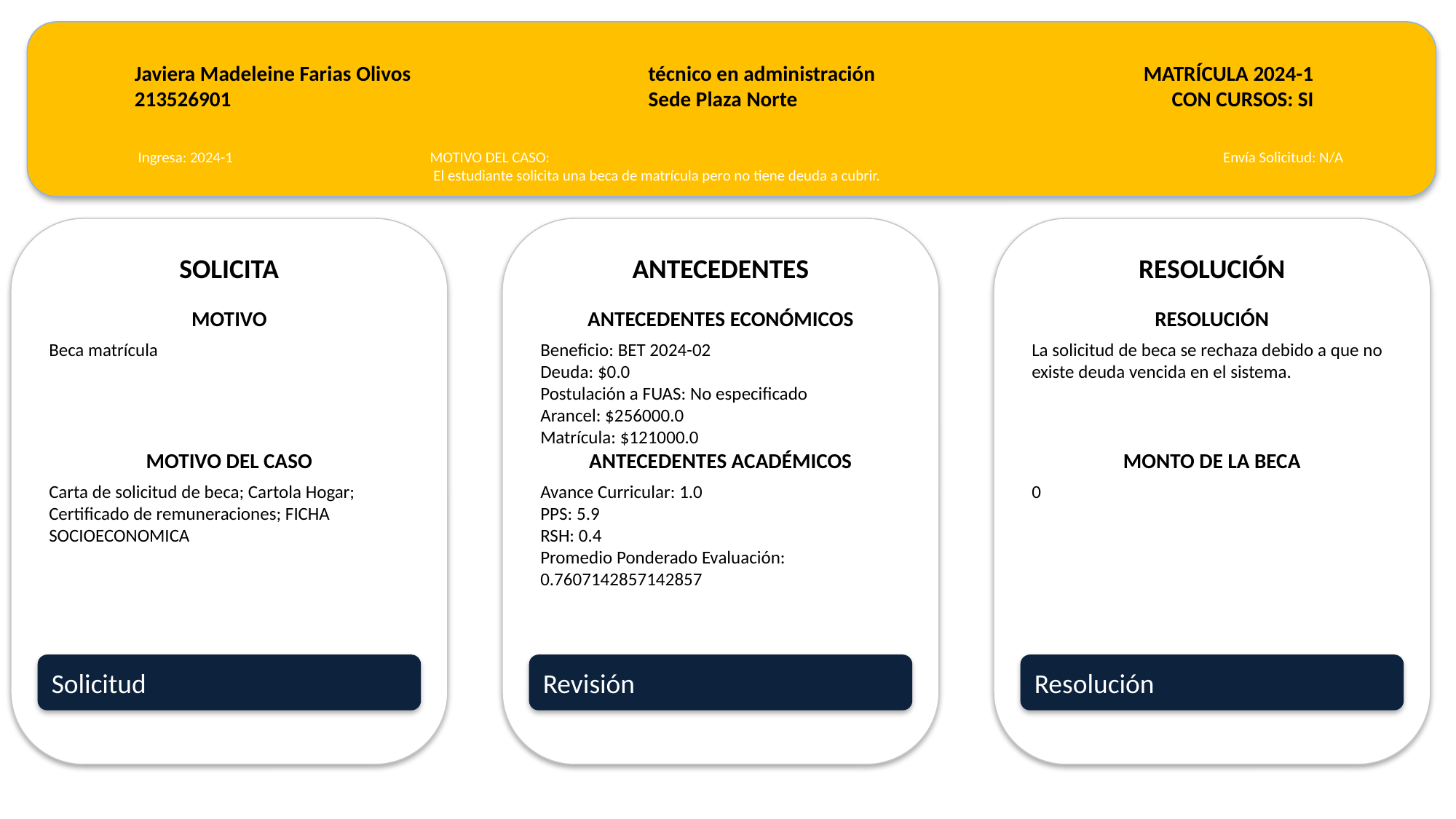

Javiera Madeleine Farias Olivos
213526901

técnico en administración
Sede Plaza Norte

MATRÍCULA 2024-1
CON CURSOS: SI

Ingresa: 2024-1

MOTIVO DEL CASO:
 El estudiante solicita una beca de matrícula pero no tiene deuda a cubrir.

Envía Solicitud: N/A

SOLICITA
ANTECEDENTES
RESOLUCIÓN
MOTIVO
ANTECEDENTES ECONÓMICOS
RESOLUCIÓN
Beca matrícula
Beneficio: BET 2024-02
Deuda: $0.0
Postulación a FUAS: No especificado
Arancel: $256000.0
Matrícula: $121000.0
La solicitud de beca se rechaza debido a que no existe deuda vencida en el sistema.
MOTIVO DEL CASO
ANTECEDENTES ACADÉMICOS
MONTO DE LA BECA
Carta de solicitud de beca; Cartola Hogar; Certificado de remuneraciones; FICHA SOCIOECONOMICA
Avance Curricular: 1.0
PPS: 5.9
RSH: 0.4
Promedio Ponderado Evaluación: 0.7607142857142857
0
Solicitud
Revisión
Resolución